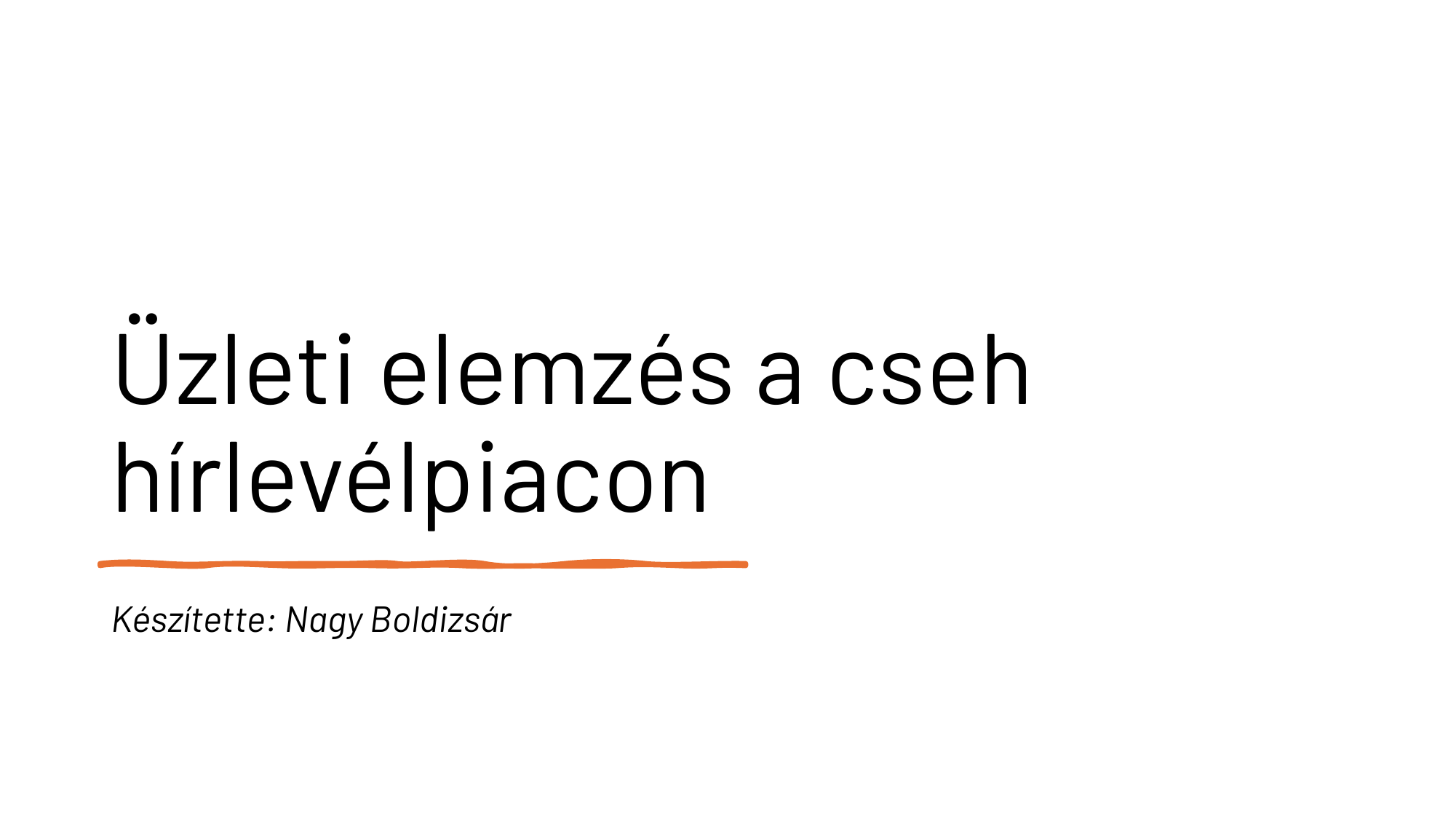

# Üzleti elemzés a cseh hírlevélpiacon

Készítette: Nagy Boldizsár